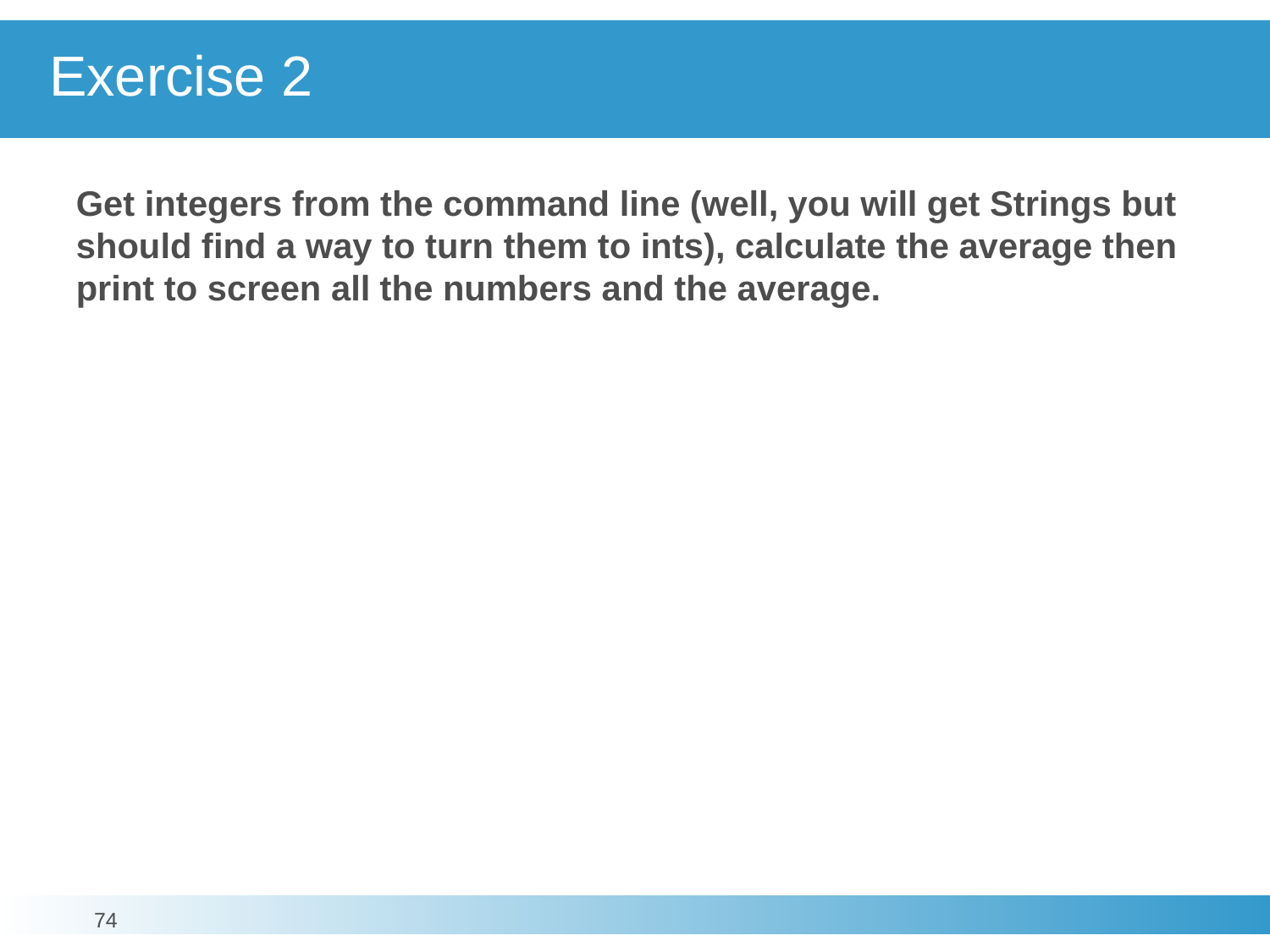

# Exercise 2
Get integers from the command line (well, you will get Strings but should find a way to turn them to ints), calculate the average then print to screen all the numbers and the average.

74